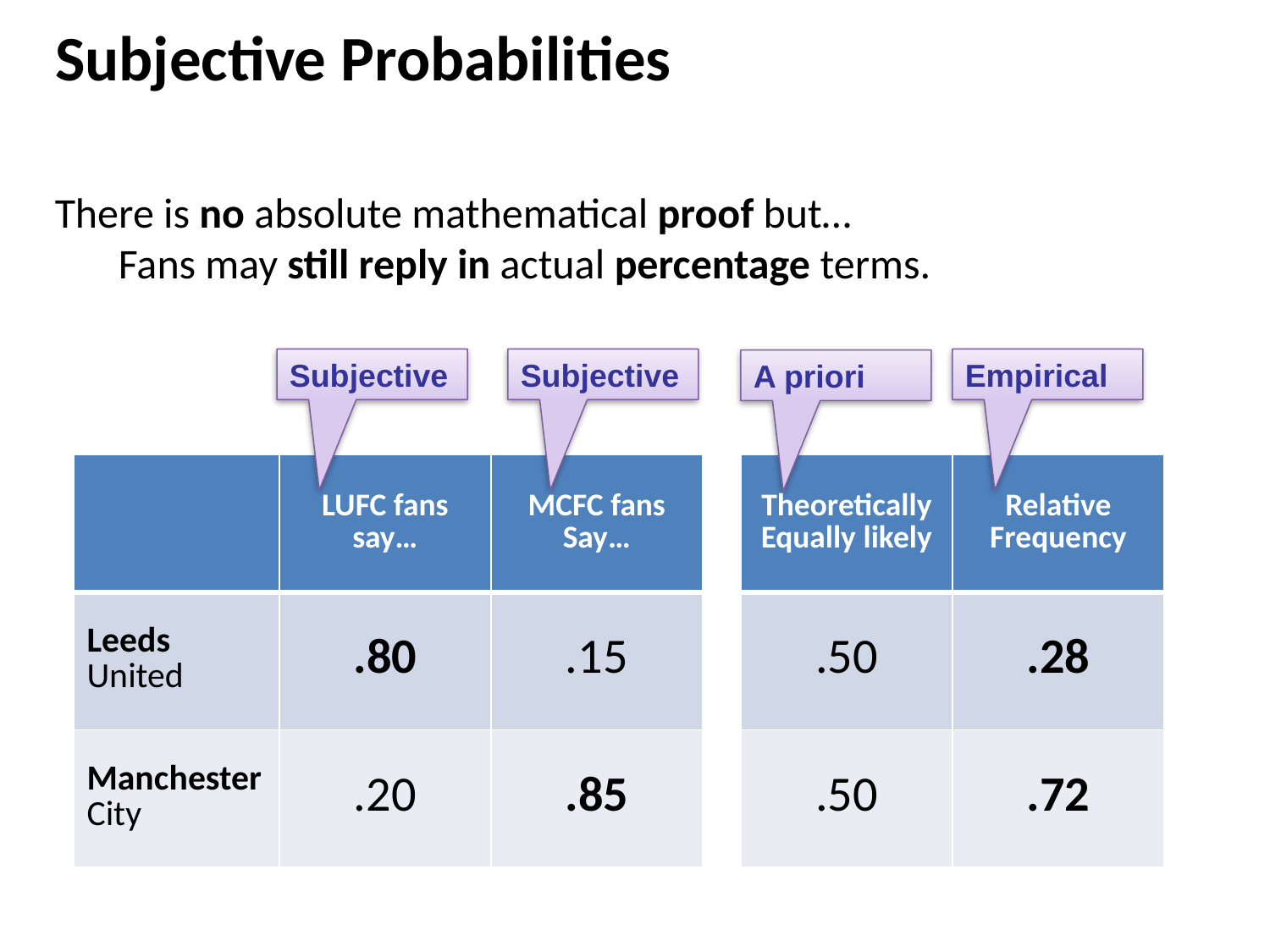

# Subjective Probabilities
There is no absolute mathematical proof but…
Fans may still reply in actual percentage terms.
Subjective
Subjective
Empirical
A priori
|  | LUFC fans say… | MCFC fans Say… |
| --- | --- | --- |
| Leeds United | .80 | .15 |
| Manchester City | .20 | .85 |
| Theoretically Equally likely | Relative Frequency |
| --- | --- |
| .50 | .28 |
| .50 | .72 |